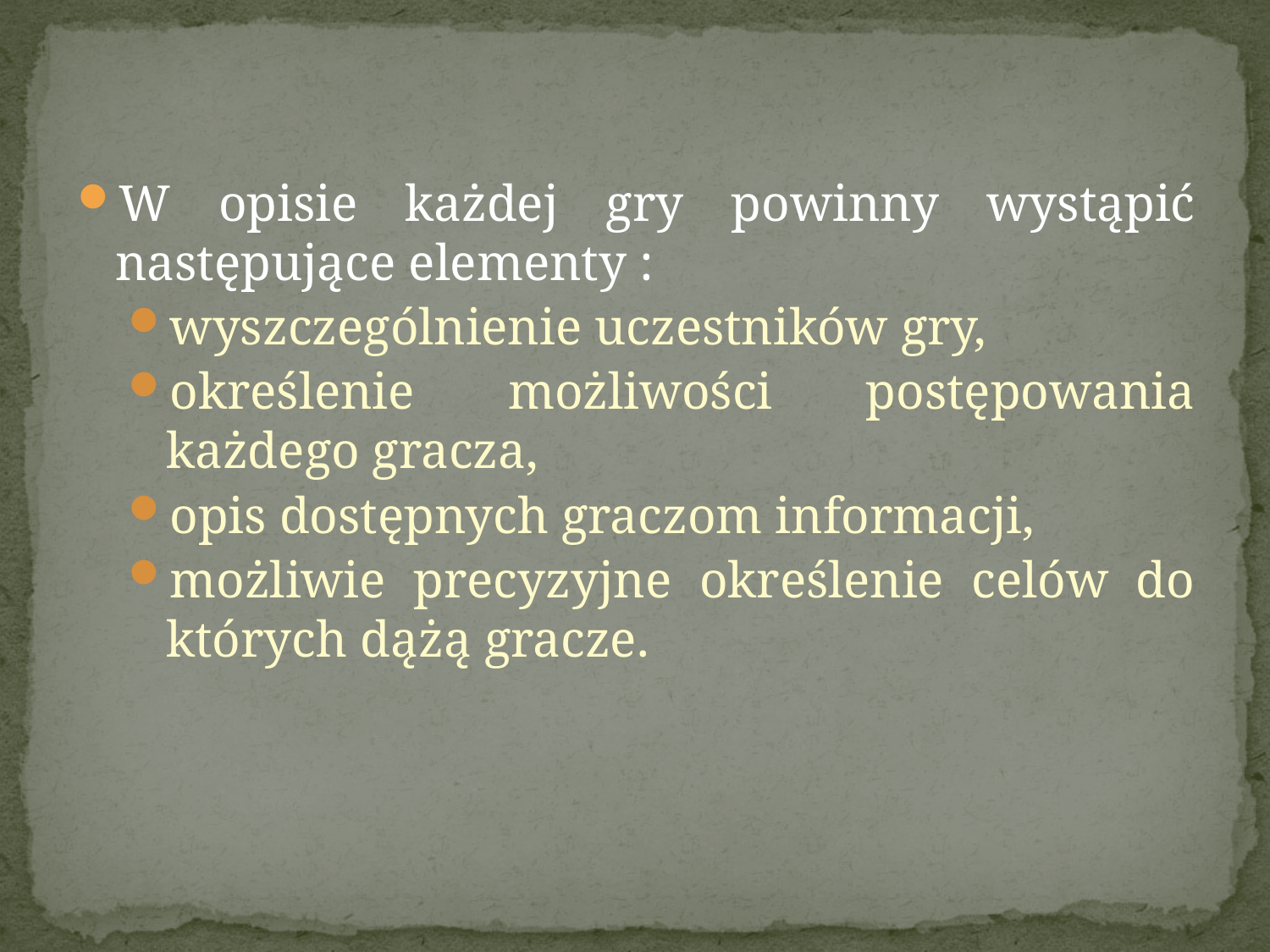

W opisie każdej gry powinny wystąpić następujące elementy :
wyszczególnienie uczestników gry,
określenie możliwości postępowania każdego gracza,
opis dostępnych graczom informacji,
możliwie precyzyjne określenie celów do których dążą gracze.